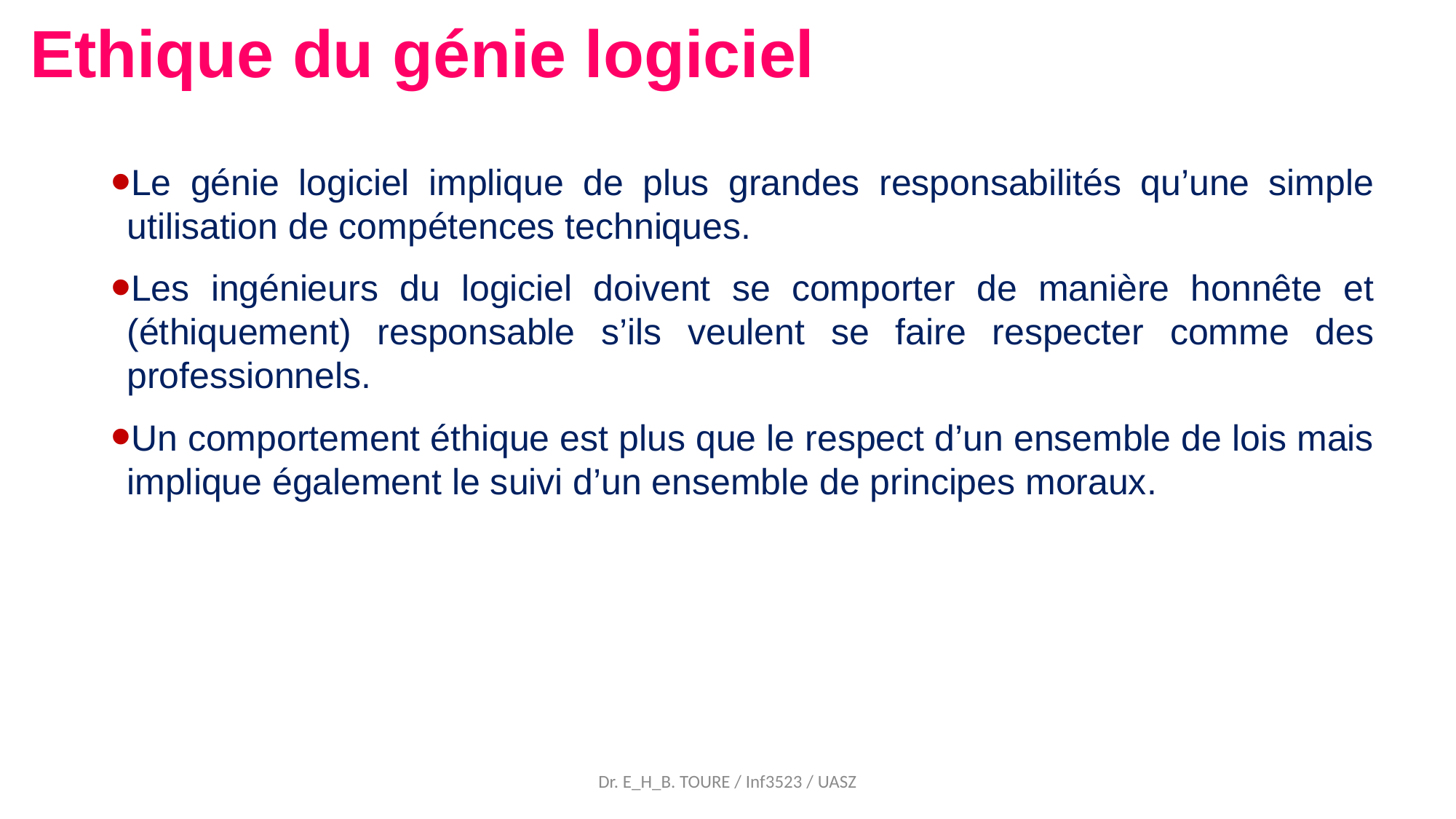

Ethique du génie logiciel
Le génie logiciel implique de plus grandes responsabilités qu’une simple utilisation de compétences techniques.
Les ingénieurs du logiciel doivent se comporter de manière honnête et (éthiquement) responsable s’ils veulent se faire respecter comme des professionnels.
Un comportement éthique est plus que le respect d’un ensemble de lois mais implique également le suivi d’un ensemble de principes moraux.
Dr. E_H_B. TOURE / Inf3523 / UASZ